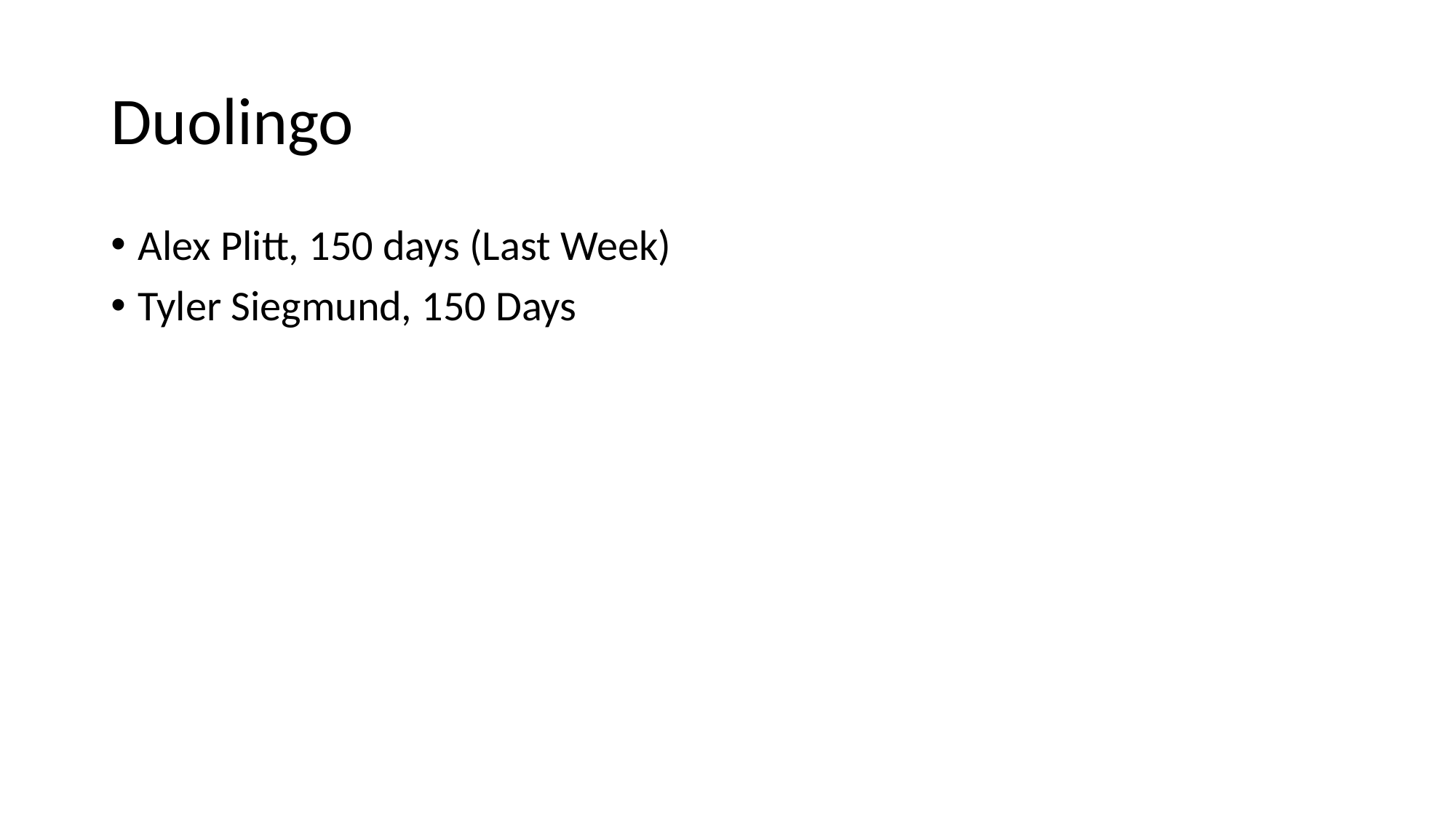

# Duolingo
Alex Plitt, 150 days (Last Week)
Tyler Siegmund, 150 Days